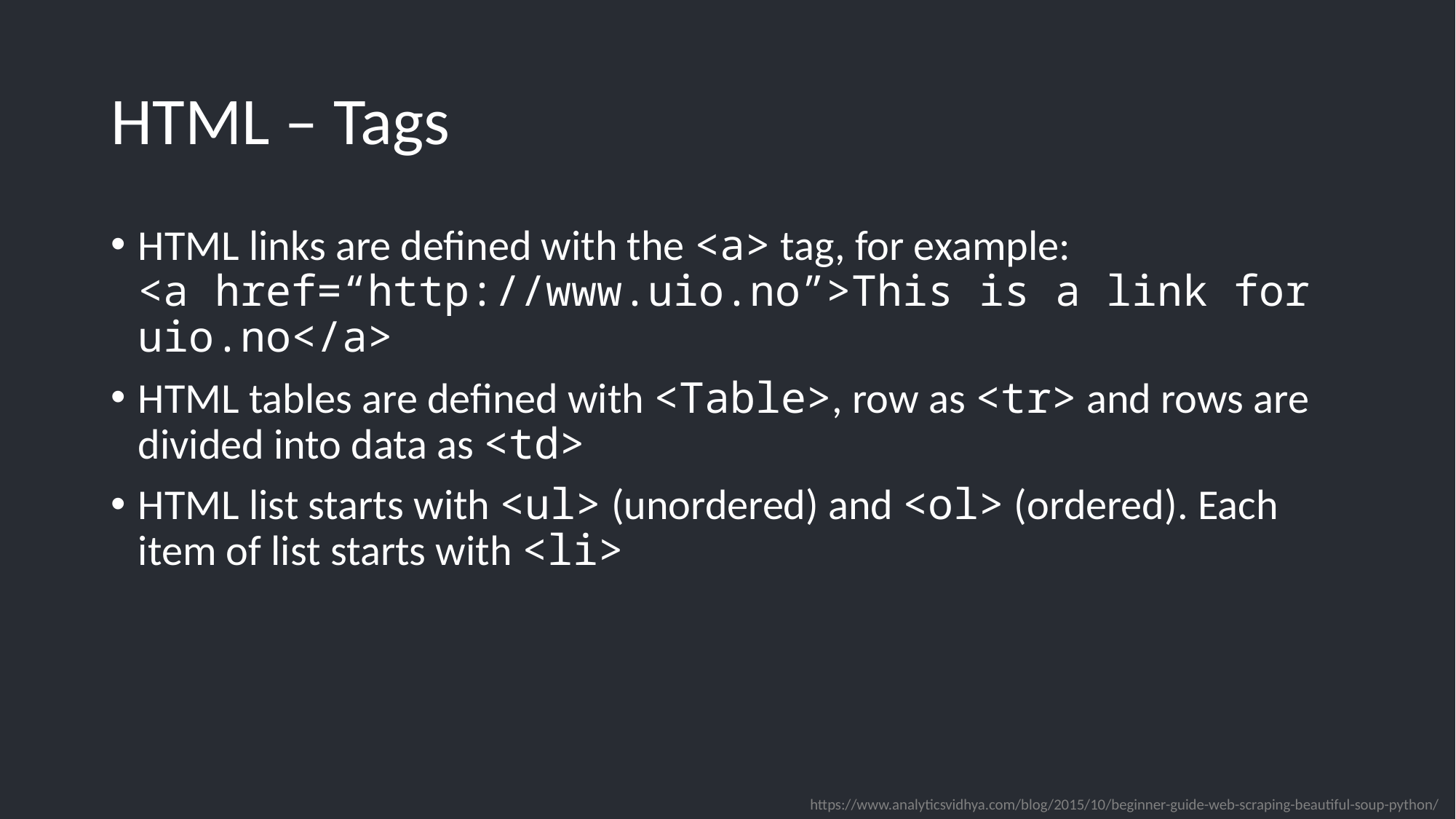

# HTML – Tags
HTML links are defined with the <a> tag, for example: <a href=“http://www.uio.no”>This is a link for uio.no</a>
HTML tables are defined with <Table>, row as <tr> and rows are divided into data as <td>
HTML list starts with <ul> (unordered) and <ol> (ordered). Each item of list starts with <li>

https://www.analyticsvidhya.com/blog/2015/10/beginner-guide-web-scraping-beautiful-soup-python/